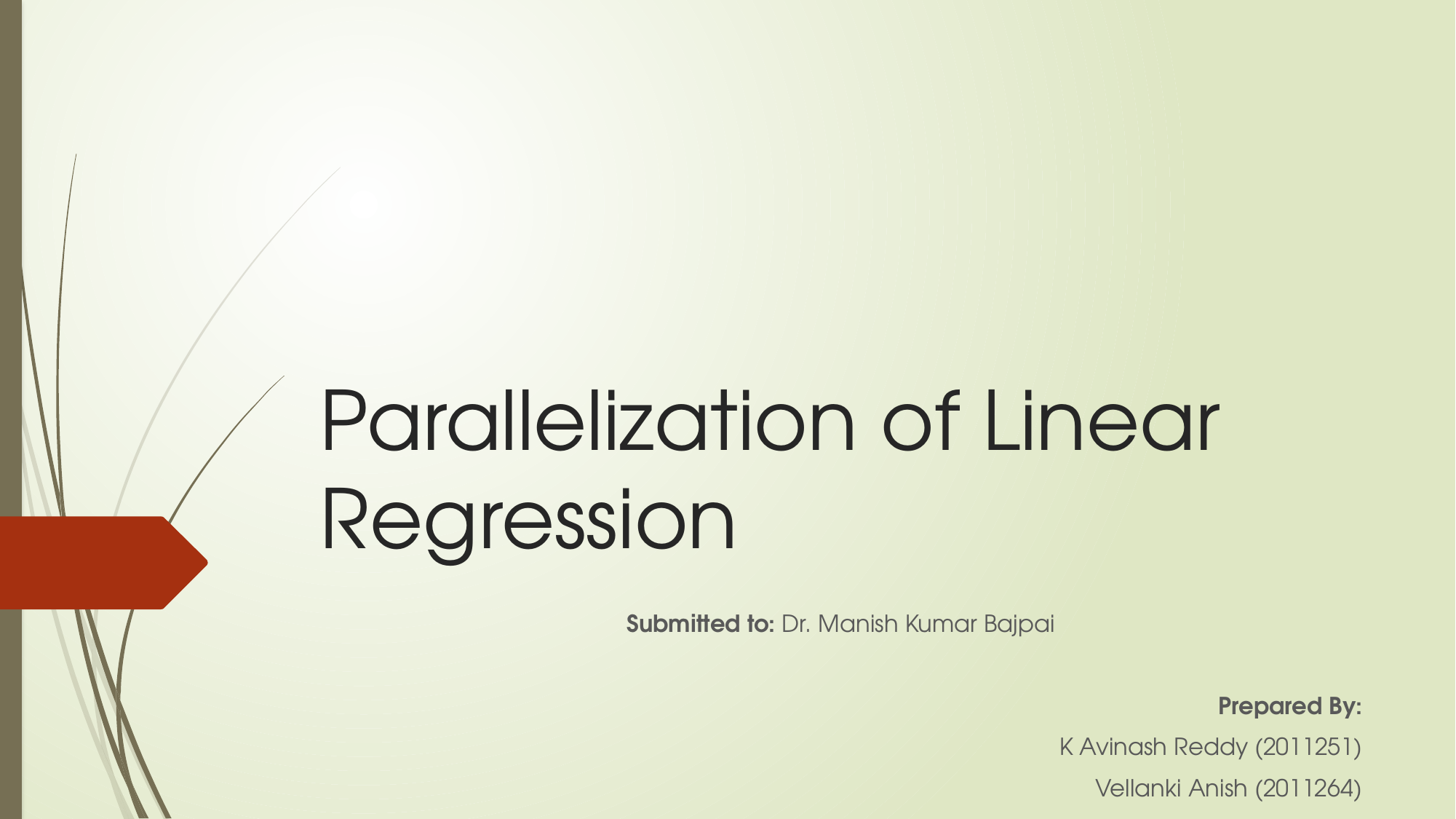

# Parallelization of Linear Regression
Submitted to: Dr. Manish Kumar Bajpai

Prepared By:
K Avinash Reddy (2011251)
Vellanki Anish (2011264)